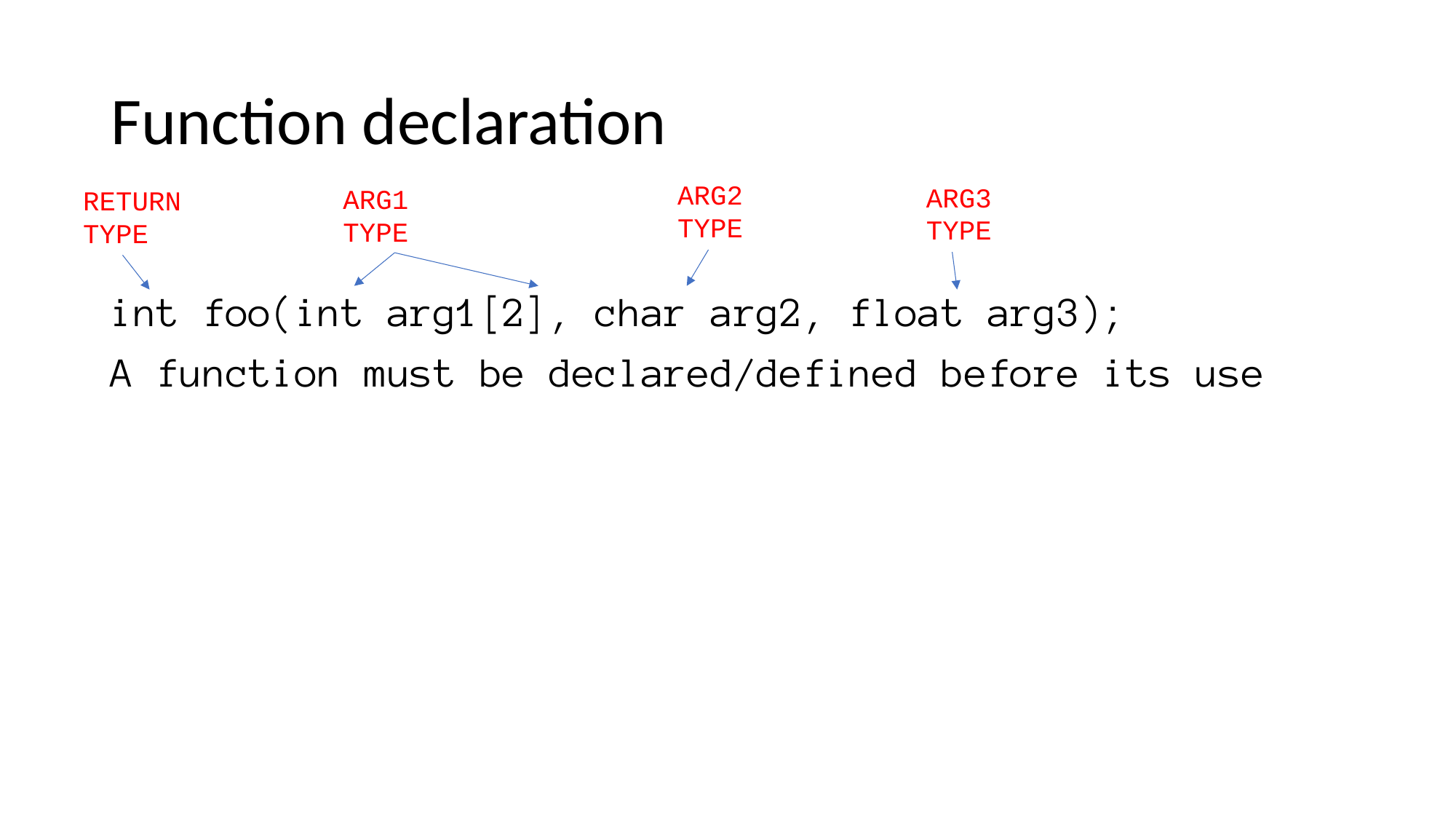

# Function declaration
ARG2
TYPE
ARG3
TYPE
ARG1
TYPE
RETURN
TYPE

int foo(int arg1[2], char arg2, float arg3);
A function must be declared/defined before its use